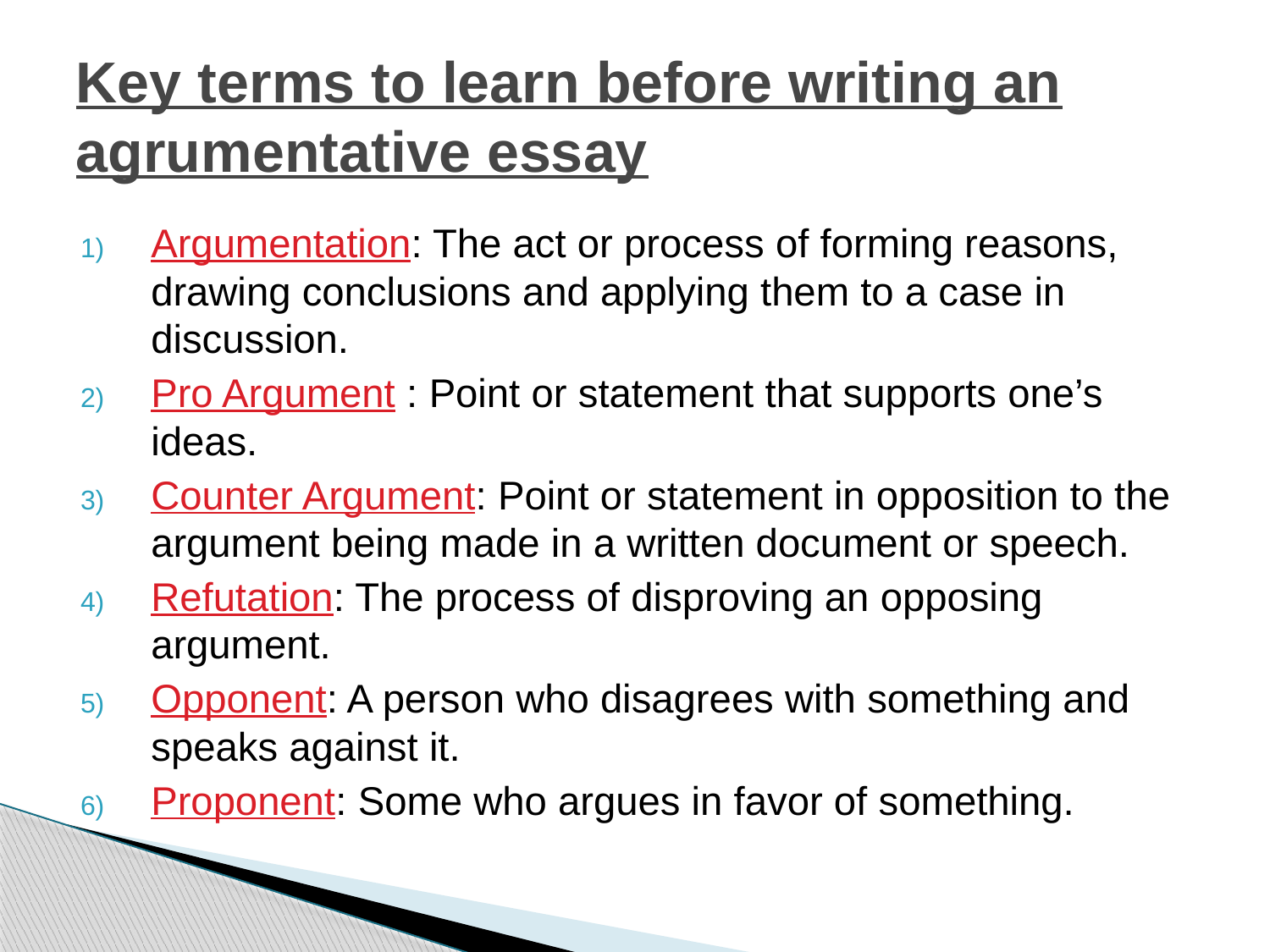

# Key terms to learn before writing an agrumentative essay
Argumentation: The act or process of forming reasons, drawing conclusions and applying them to a case in discussion.
Pro Argument : Point or statement that supports one’s ideas.
Counter Argument: Point or statement in opposition to the argument being made in a written document or speech.
Refutation: The process of disproving an opposing argument.
Opponent: A person who disagrees with something and speaks against it.
Proponent: Some who argues in favor of something.